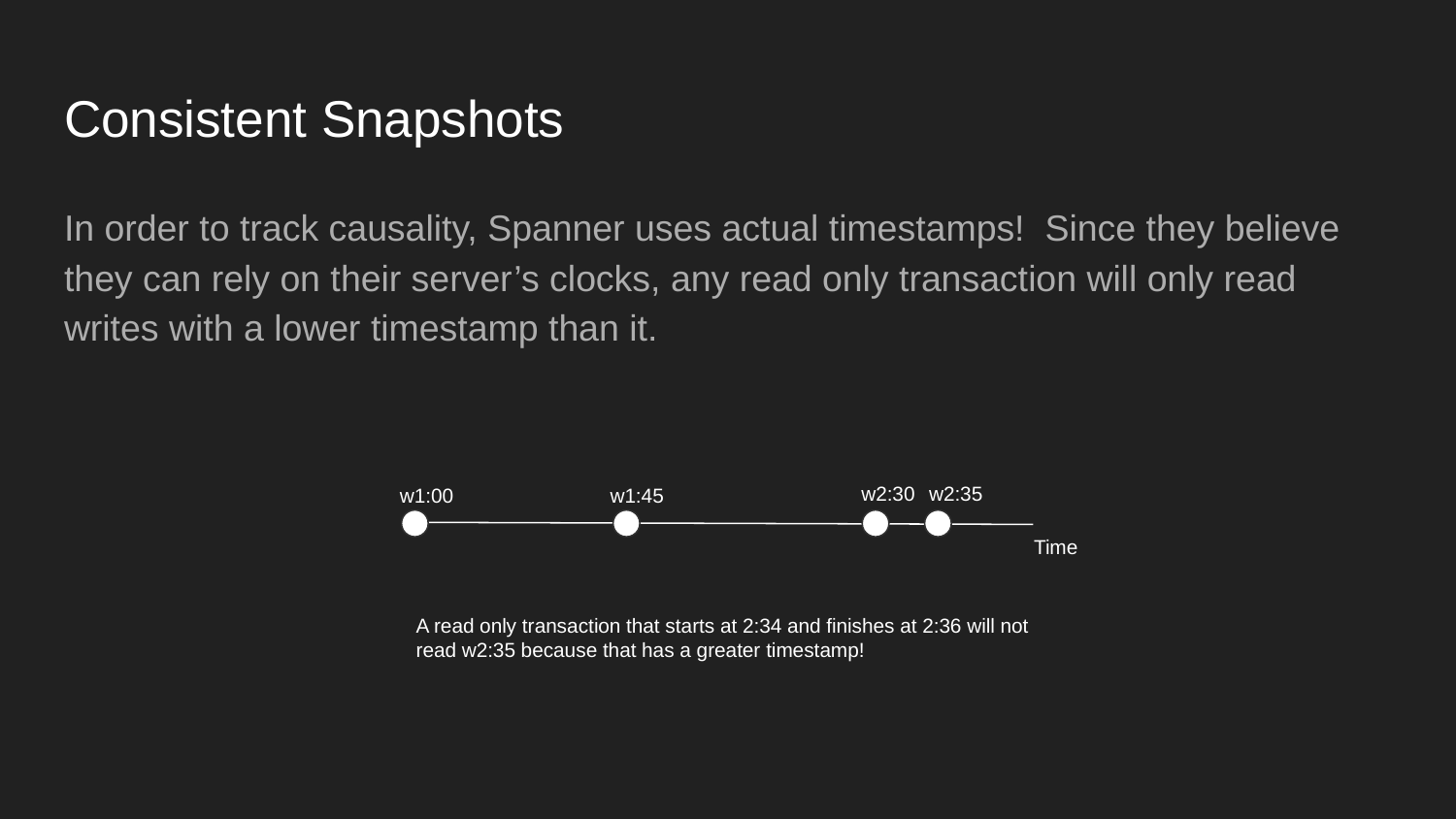

# Consistent Snapshots
In order to track causality, Spanner uses actual timestamps!  Since they believe they can rely on their server’s clocks, any read only transaction will only read writes with a lower timestamp than it.
w2:30
w2:35
w1:00
w1:45

Time
A read only transaction that starts at 2:34 and finishes at 2:36 will not read w2:35 because that has a greater timestamp!